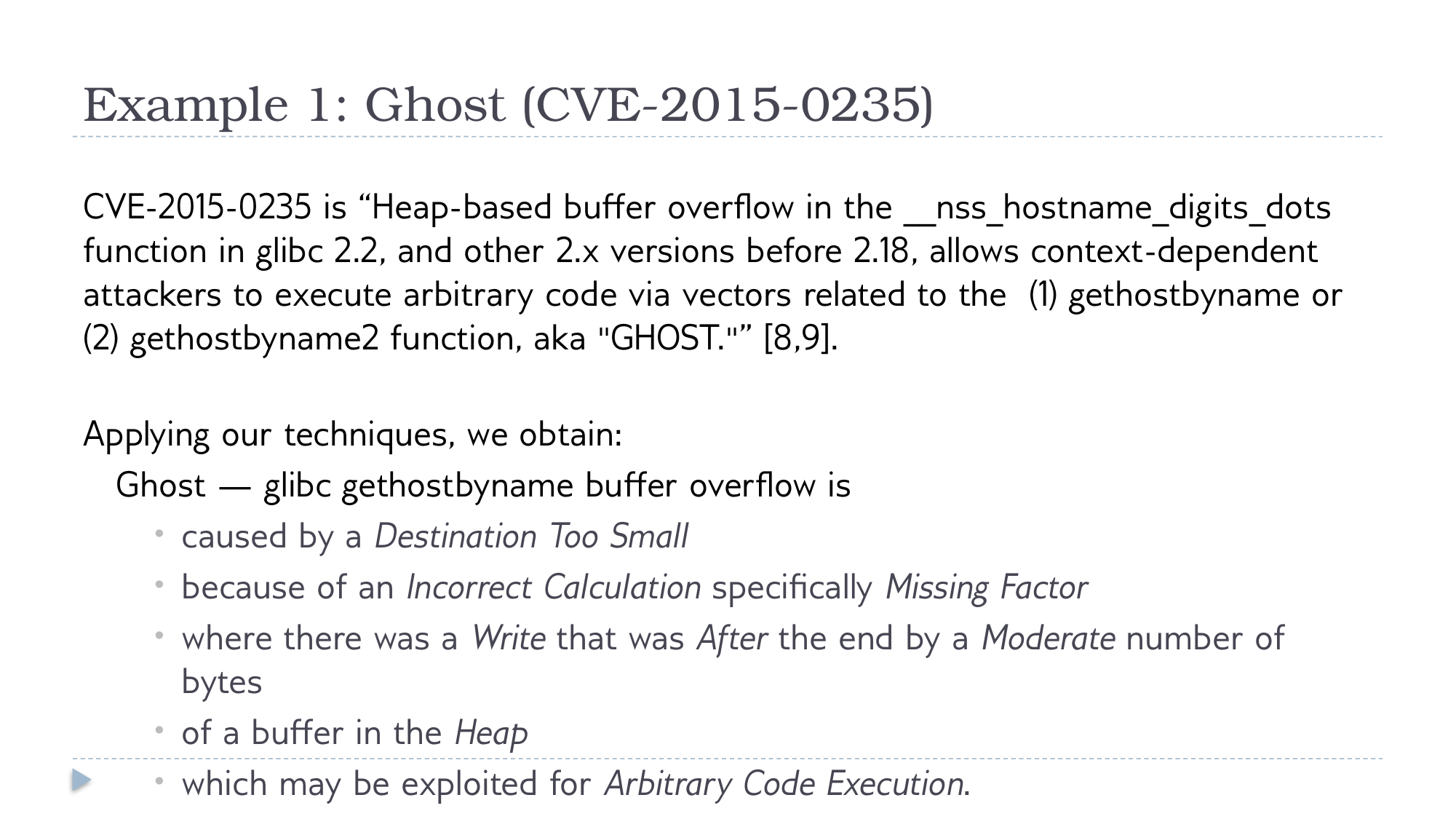

# Example 1: Ghost (CVE-2015-0235)
CVE-2015-0235 is “Heap-based buffer overflow in the __nss_hostname_digits_dots function in glibc 2.2, and other 2.x versions before 2.18, allows context-dependent attackers to execute arbitrary code via vectors related to the  (1) gethostbyname or (2) gethostbyname2 function, aka "GHOST."” [8,9].
Applying our techniques, we obtain:
Ghost — glibc gethostbyname buffer overflow is
caused by a Destination Too Small
because of an Incorrect Calculation specifically Missing Factor
where there was a Write that was After the end by a Moderate number of bytes
of a buffer in the Heap
which may be exploited for Arbitrary Code Execution.